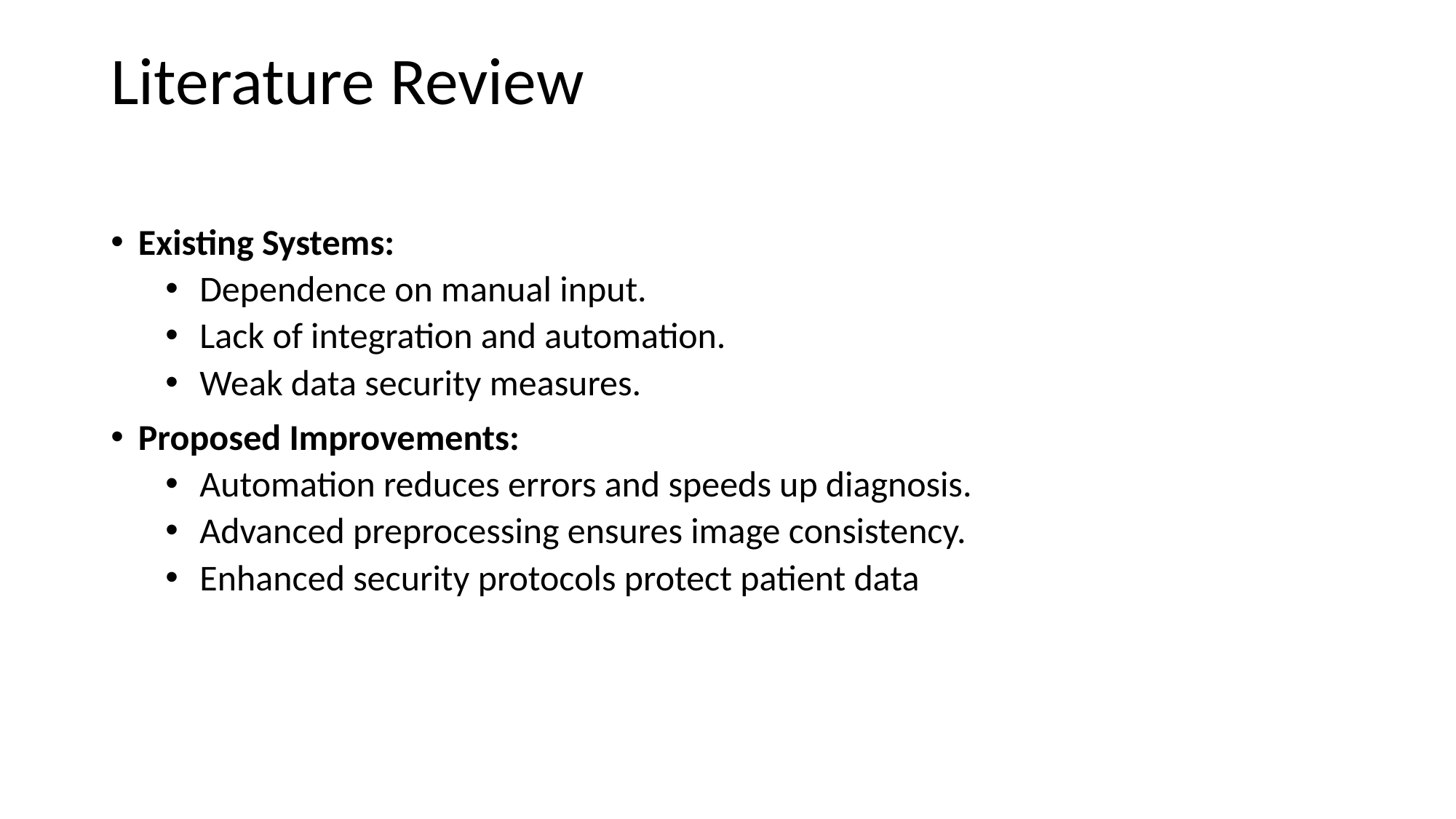

# Literature Review
Existing Systems:
Dependence on manual input.
Lack of integration and automation.
Weak data security measures.
Proposed Improvements:
Automation reduces errors and speeds up diagnosis.
Advanced preprocessing ensures image consistency.
Enhanced security protocols protect patient data